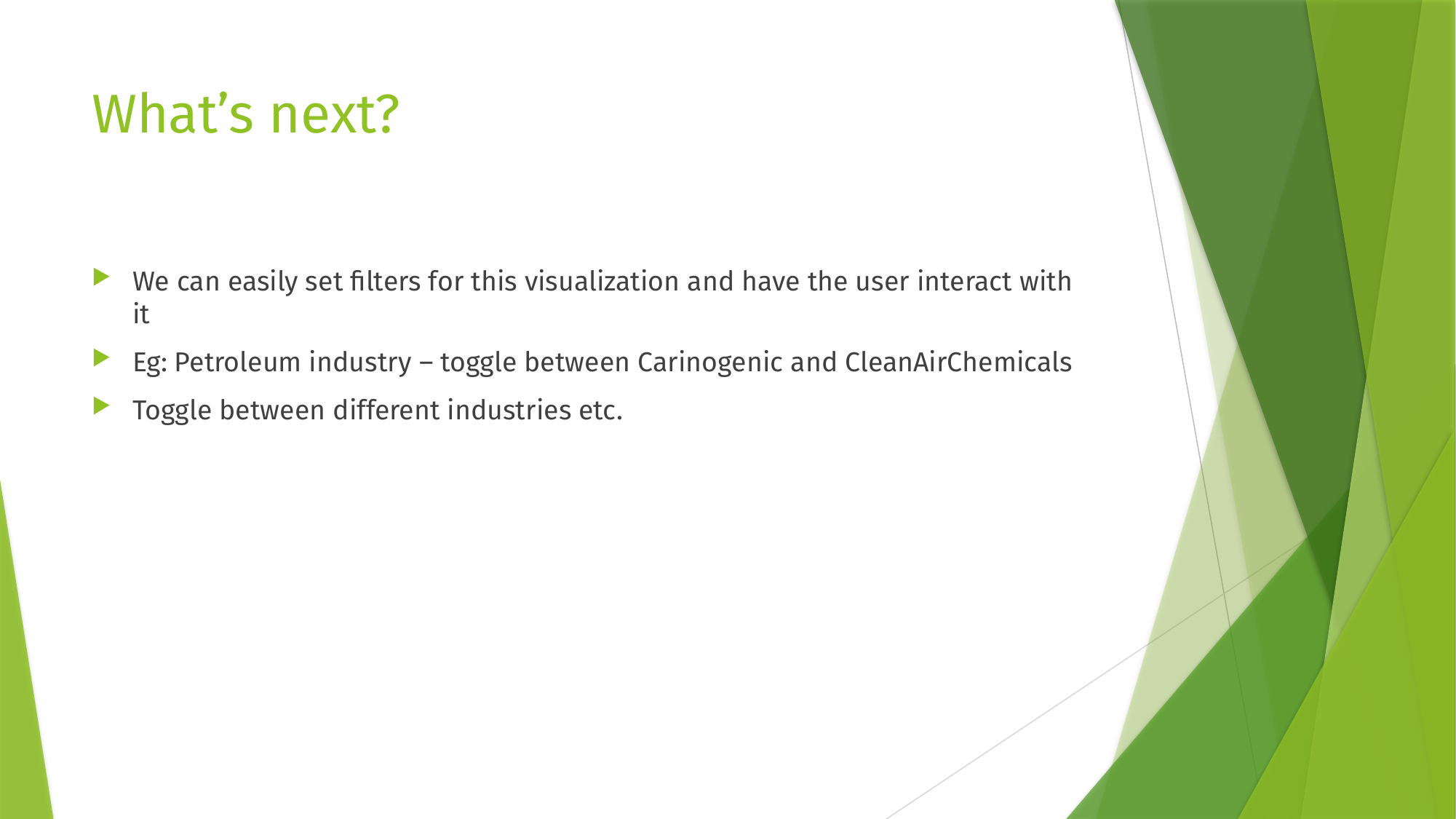

# What’s next?
We can easily set filters for this visualization and have the user interact with it
Eg: Petroleum industry – toggle between Carinogenic and CleanAirChemicals
Toggle between different industries etc.